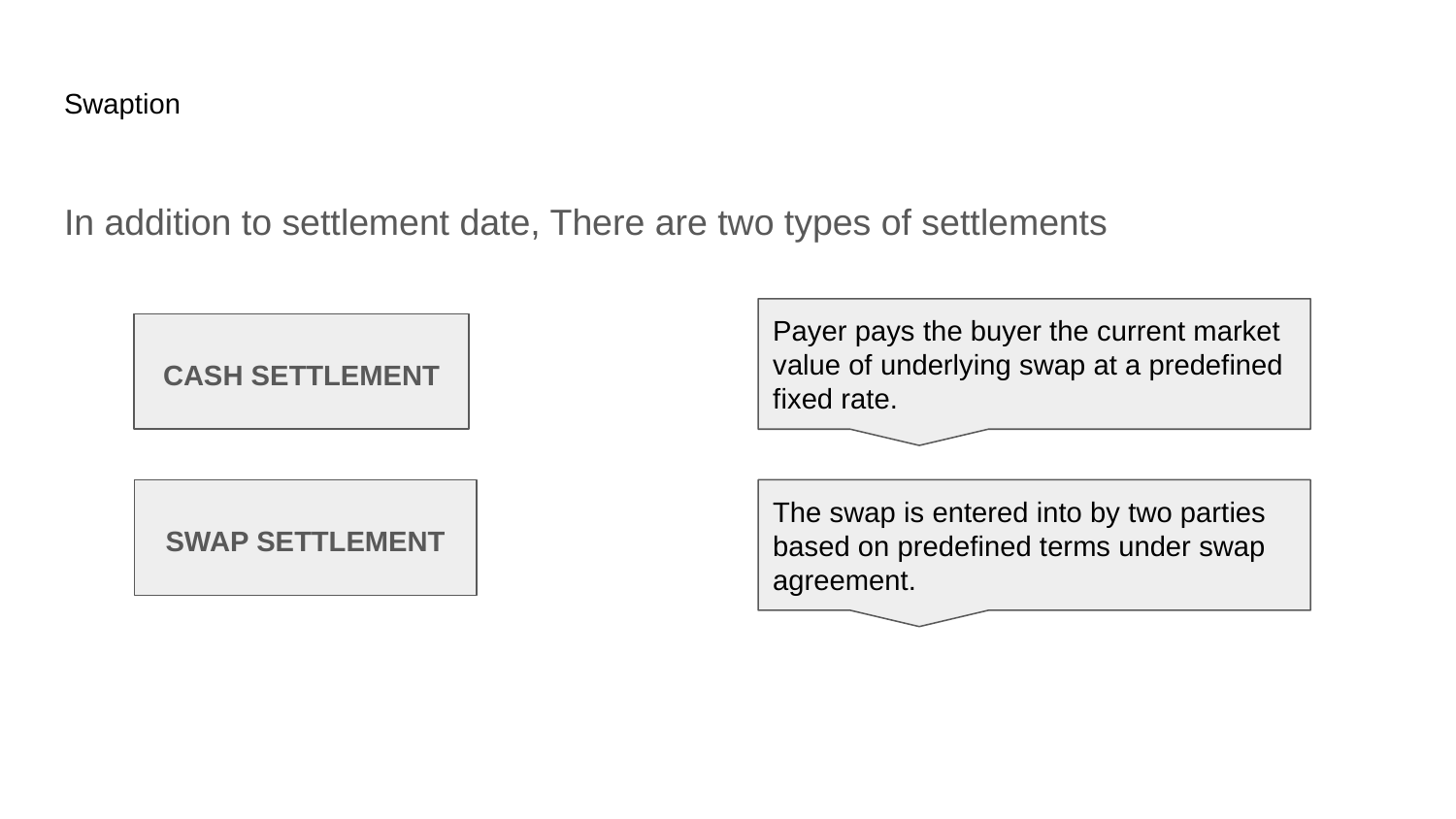

# Swaption
In addition to settlement date, There are two types of settlements

Payer pays the buyer the current market value of underlying swap at a predefined fixed rate.
CASH SETTLEMENT
SWAP SETTLEMENT
The swap is entered into by two parties based on predefined terms under swap agreement.